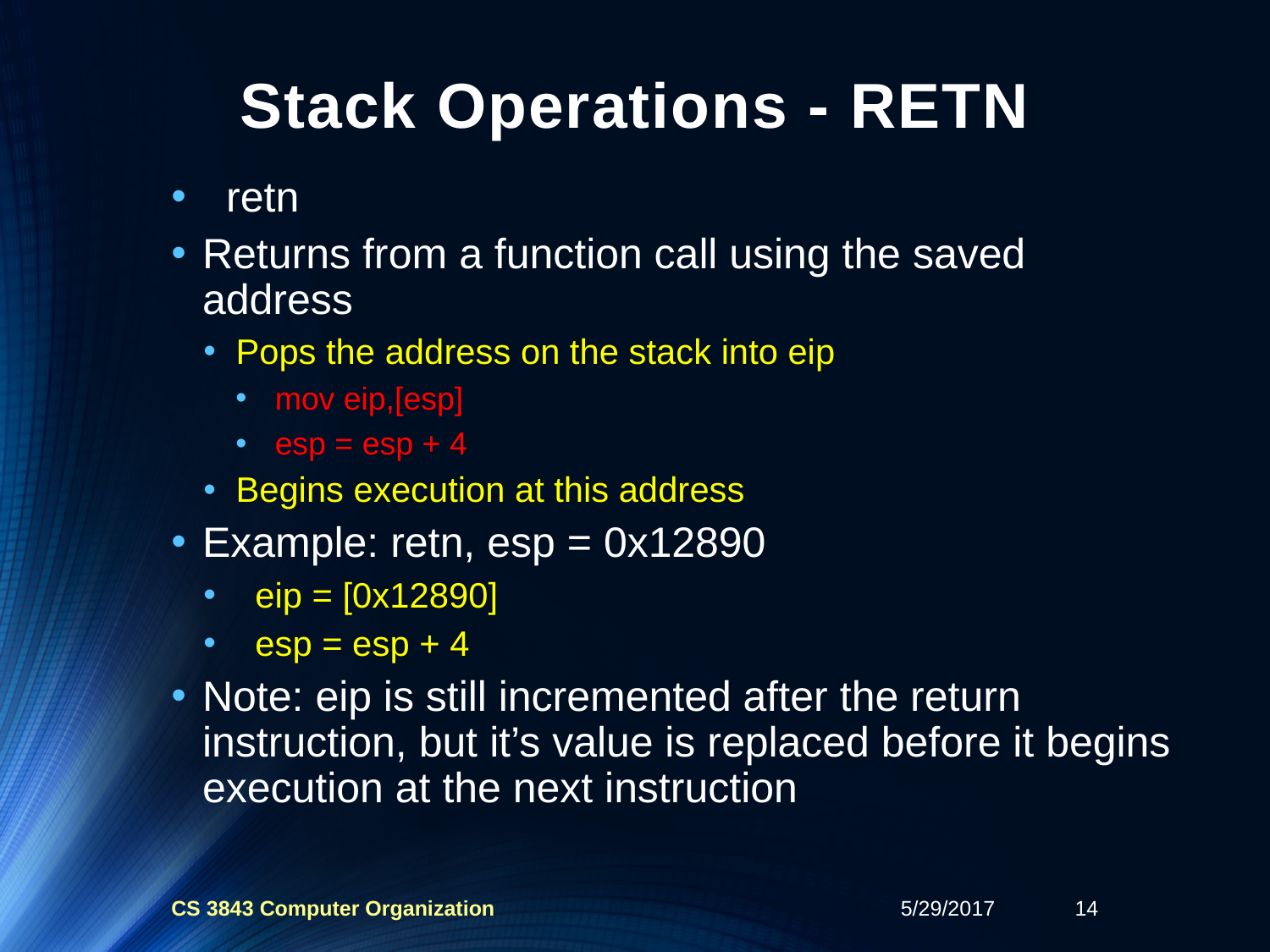

# Stack Operations - RETN
  retn
Returns from a function call using the saved address
Pops the address on the stack into eip
 mov eip,[esp]
 esp = esp + 4
Begins execution at this address
Example: retn, esp = 0x12890
  eip = [0x12890]
  esp = esp + 4
Note: eip is still incremented after the return instruction, but it’s value is replaced before it begins execution at the next instruction
CS 3843 Computer Organization
5/29/2017
14